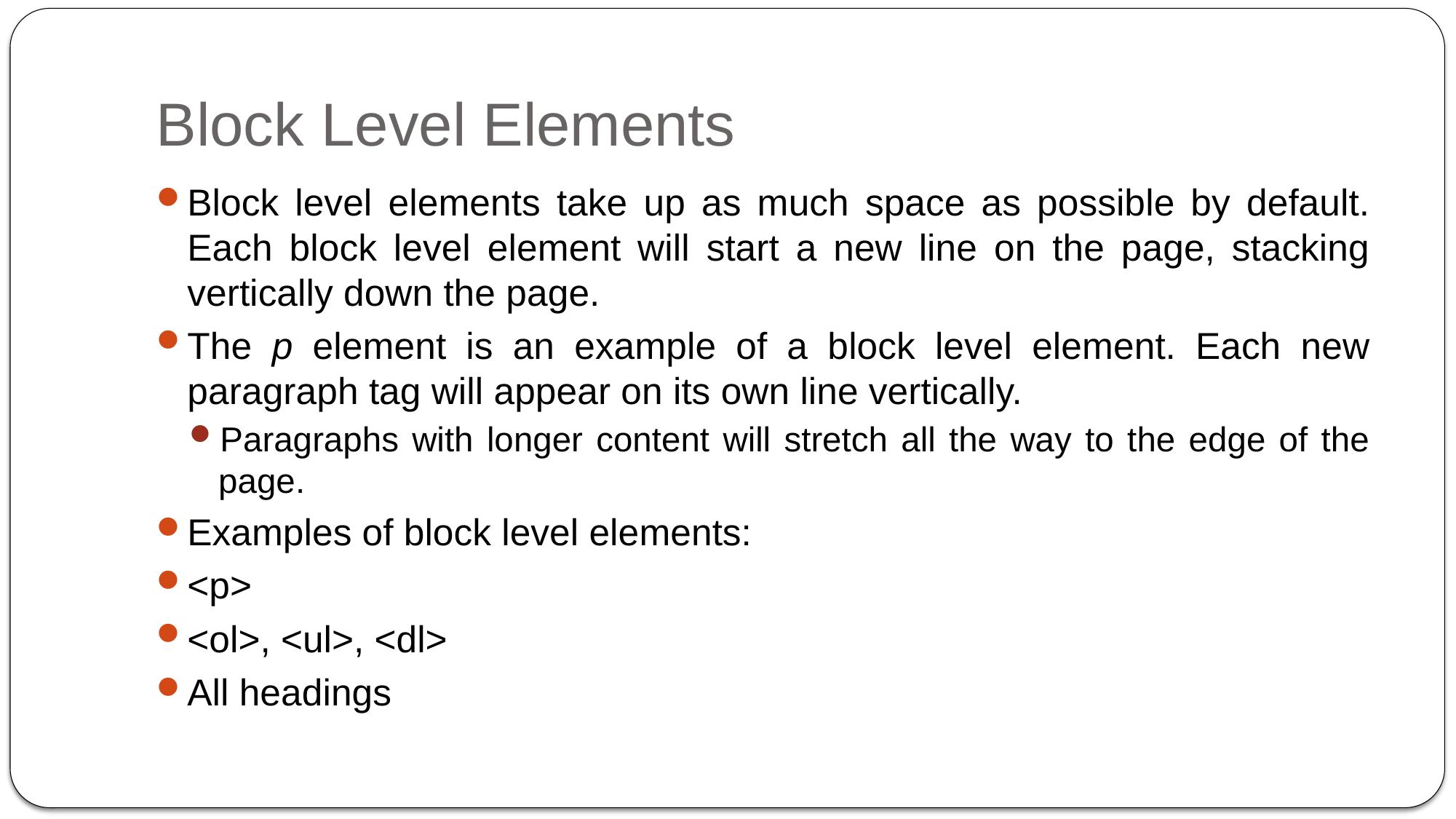

# Block Level Elements
Block level elements take up as much space as possible by default. Each block level element will start a new line on the page, stacking vertically down the page.
The p element is an example of a block level element. Each new paragraph tag will appear on its own line vertically.
Paragraphs with longer content will stretch all the way to the edge of the page.
Examples of block level elements:
<p>
<ol>, <ul>, <dl>
All headings